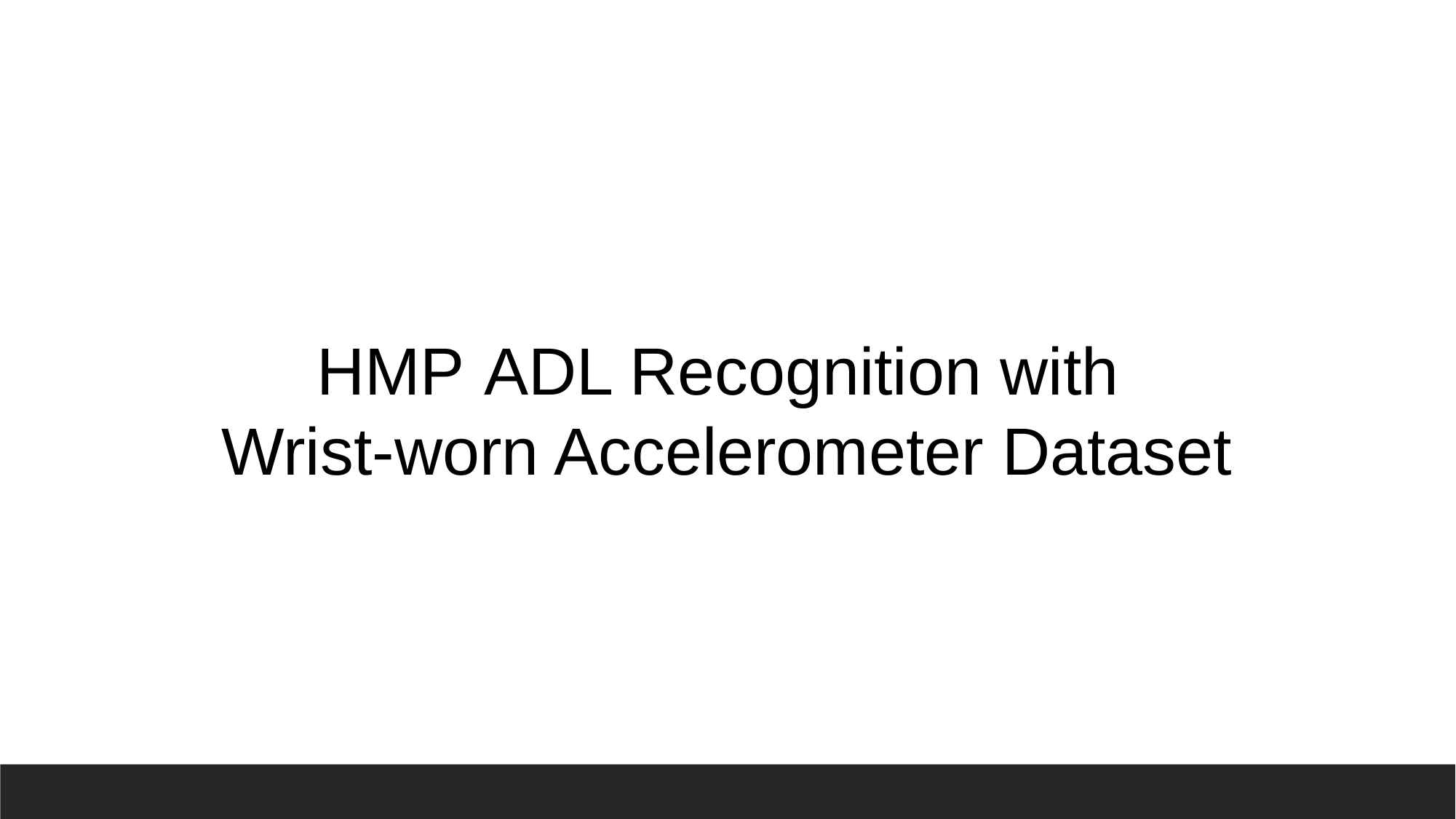

HMP ADL Recognition with
Wrist-worn Accelerometer Dataset